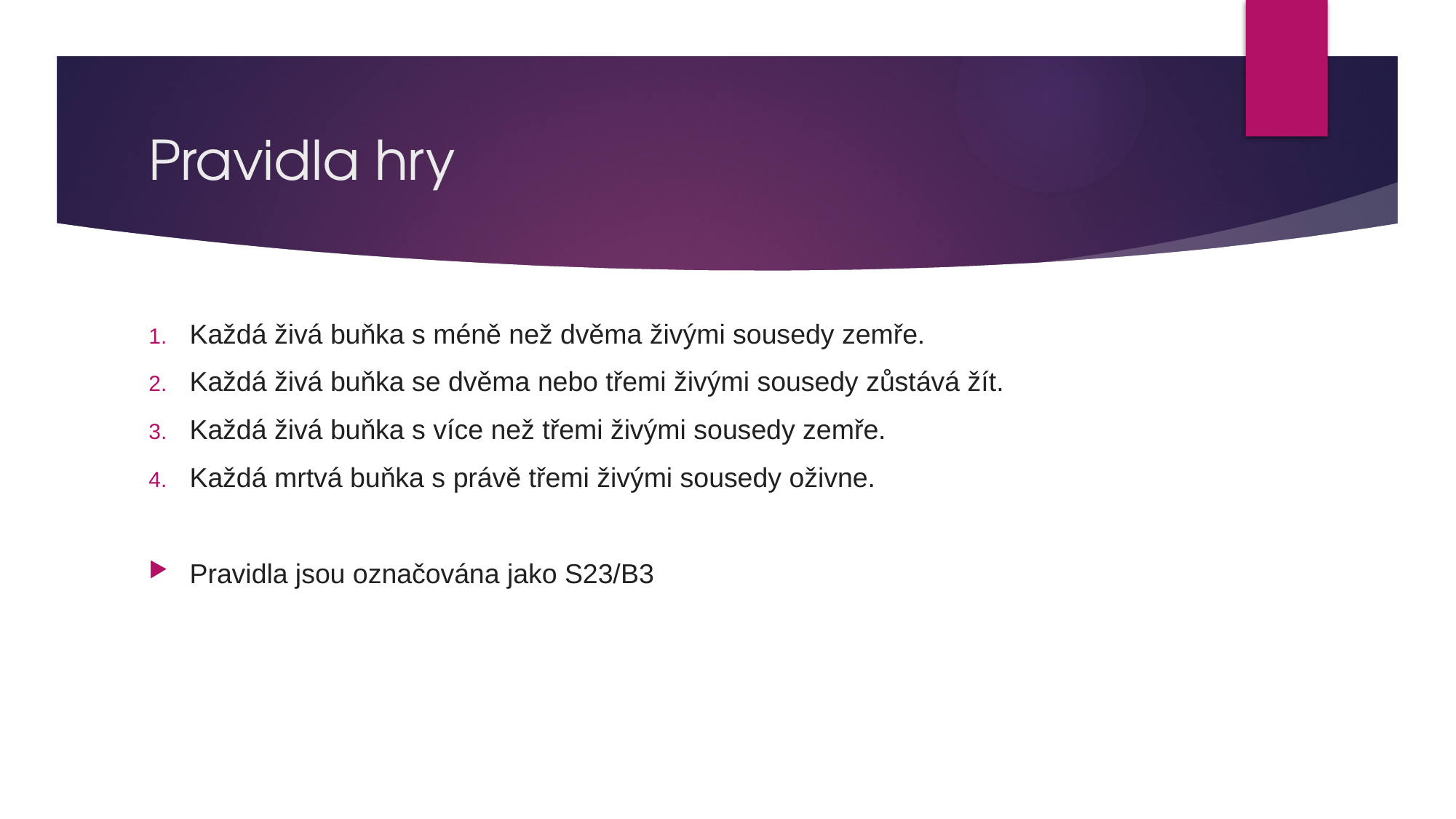

# Pravidla hry
Každá živá buňka s méně než dvěma živými sousedy zemře.
Každá živá buňka se dvěma nebo třemi živými sousedy zůstává žít.
Každá živá buňka s více než třemi živými sousedy zemře.
Každá mrtvá buňka s právě třemi živými sousedy oživne.

Pravidla jsou označována jako S23/B3